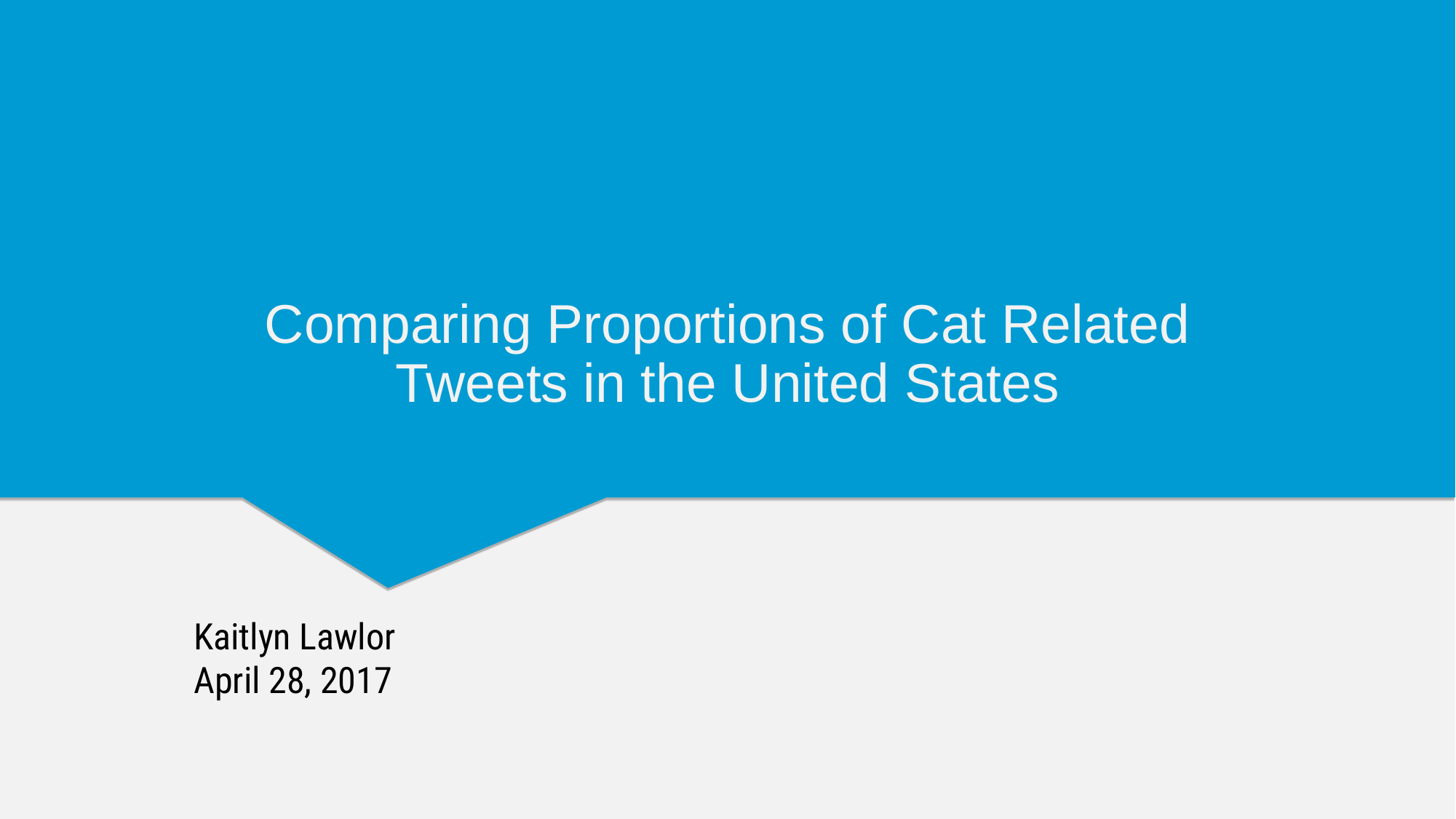

# Comparing Proportions of Cat Related Tweets in the United States
Kaitlyn Lawlor
April 28, 2017